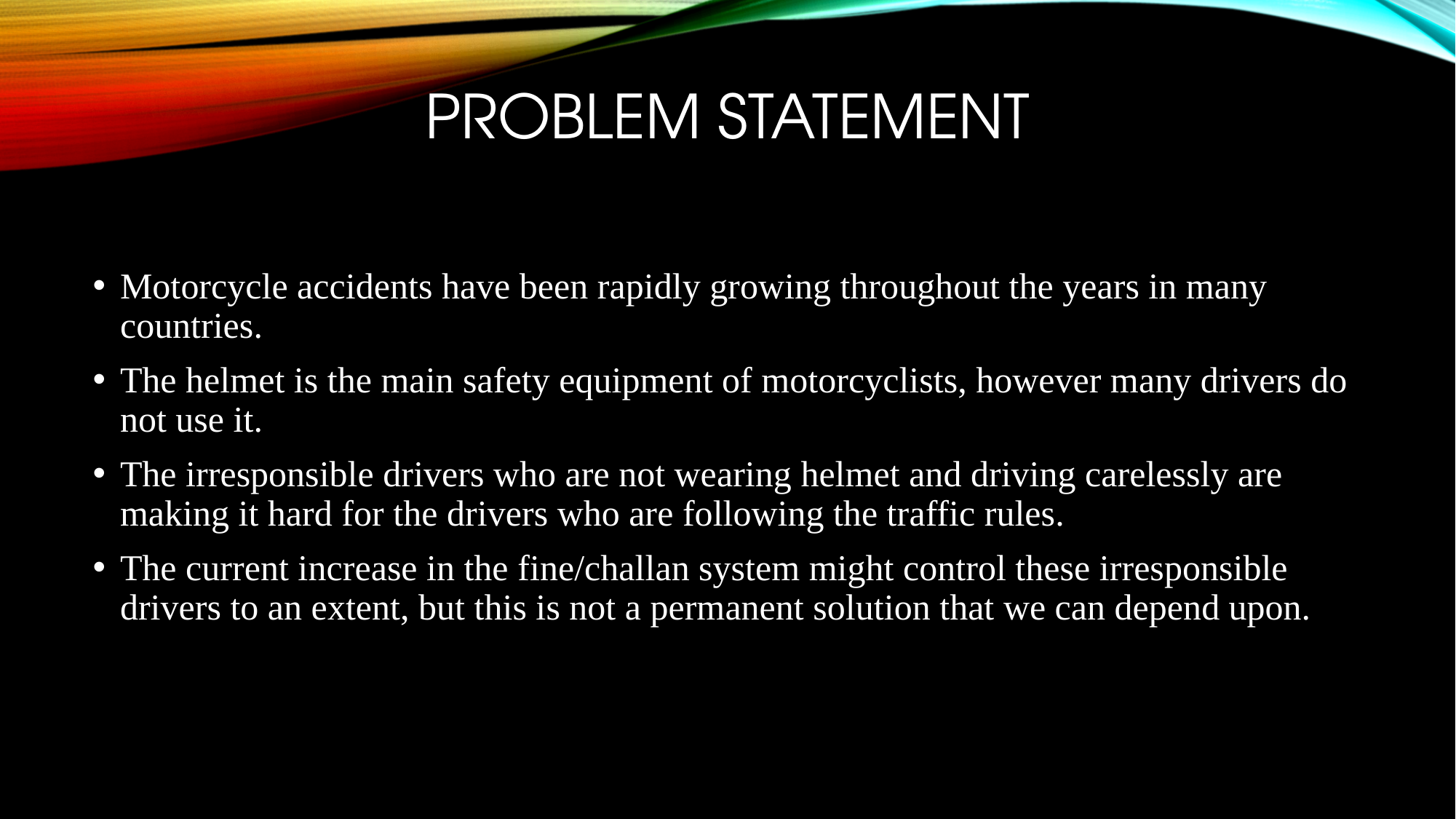

# Problem statement
Motorcycle accidents have been rapidly growing throughout the years in many countries.
The helmet is the main safety equipment of motorcyclists, however many drivers do not use it.
The irresponsible drivers who are not wearing helmet and driving carelessly are making it hard for the drivers who are following the traffic rules.
The current increase in the fine/challan system might control these irresponsible drivers to an extent, but this is not a permanent solution that we can depend upon.